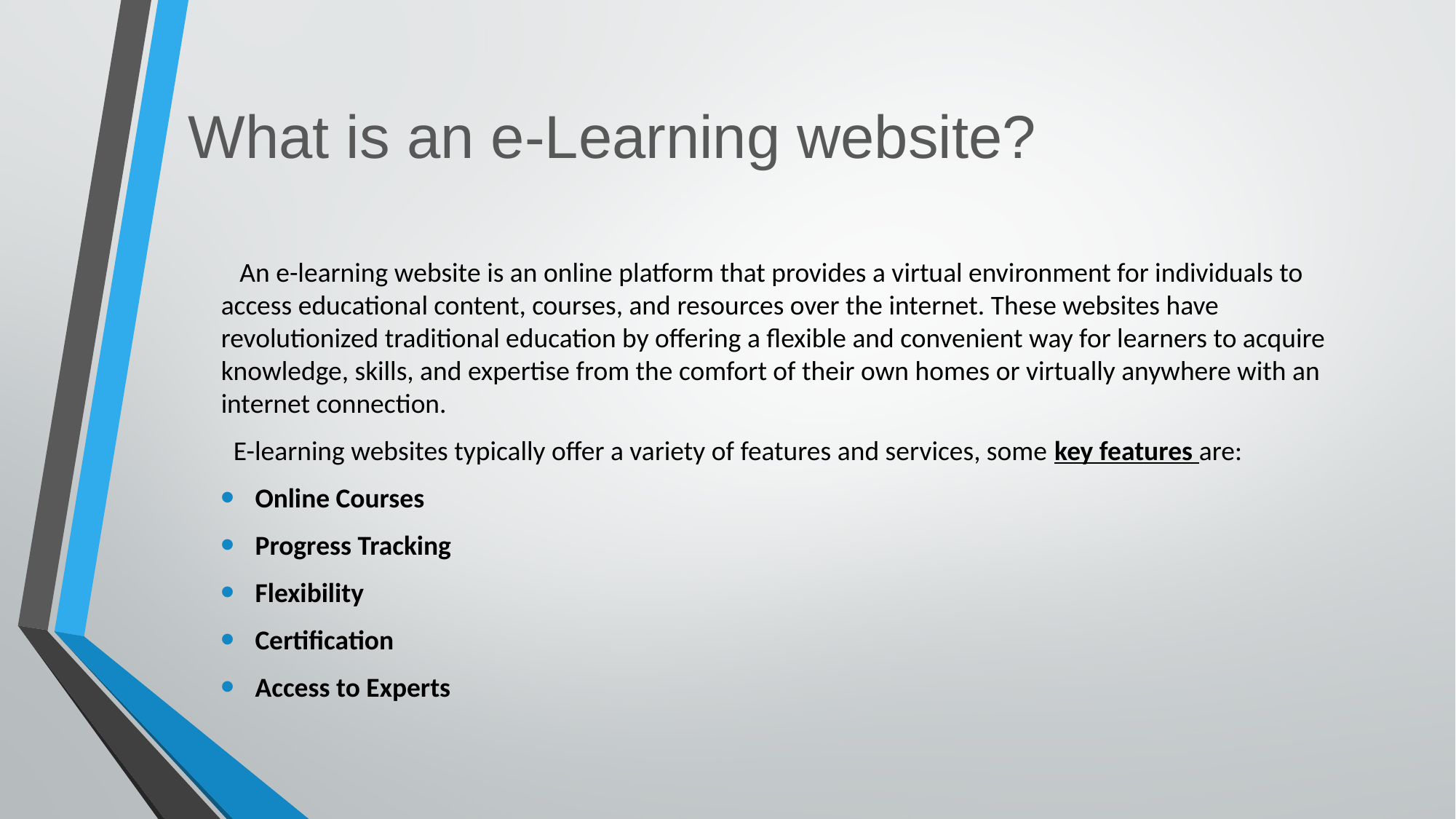

# What is an e-Learning website?
   An e-learning website is an online platform that provides a virtual environment for individuals to      access educational content, courses, and resources over the internet. These websites have revolutionized traditional education by offering a flexible and convenient way for learners to acquire knowledge, skills, and expertise from the comfort of their own homes or virtually anywhere with an internet connection.
  E-learning websites typically offer a variety of features and services, some key features are:
Online Courses
Progress Tracking
Flexibility
Certification
Access to Experts